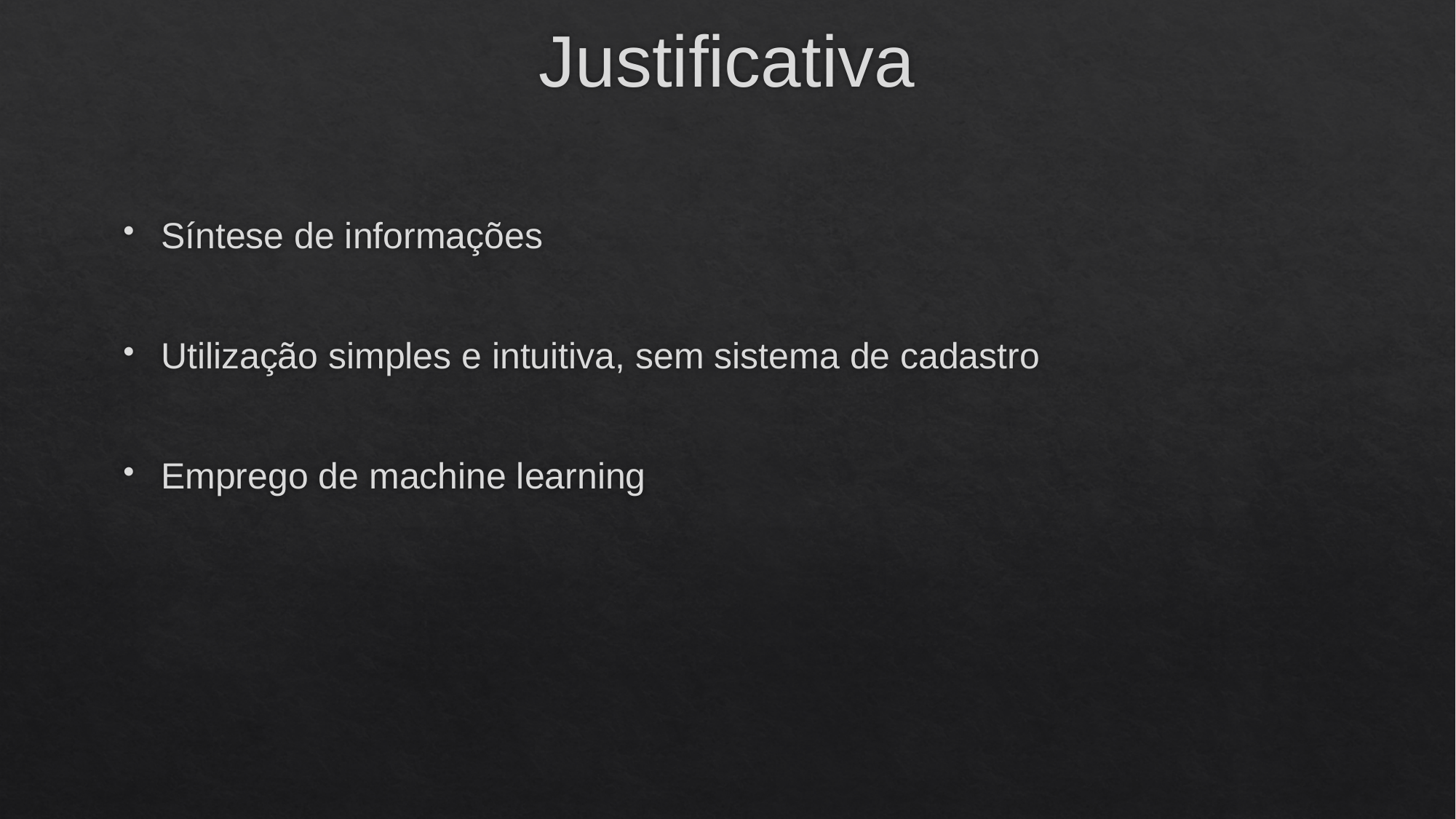

# Justificativa
Síntese de informações

Utilização simples e intuitiva, sem sistema de cadastro

Emprego de machine learning